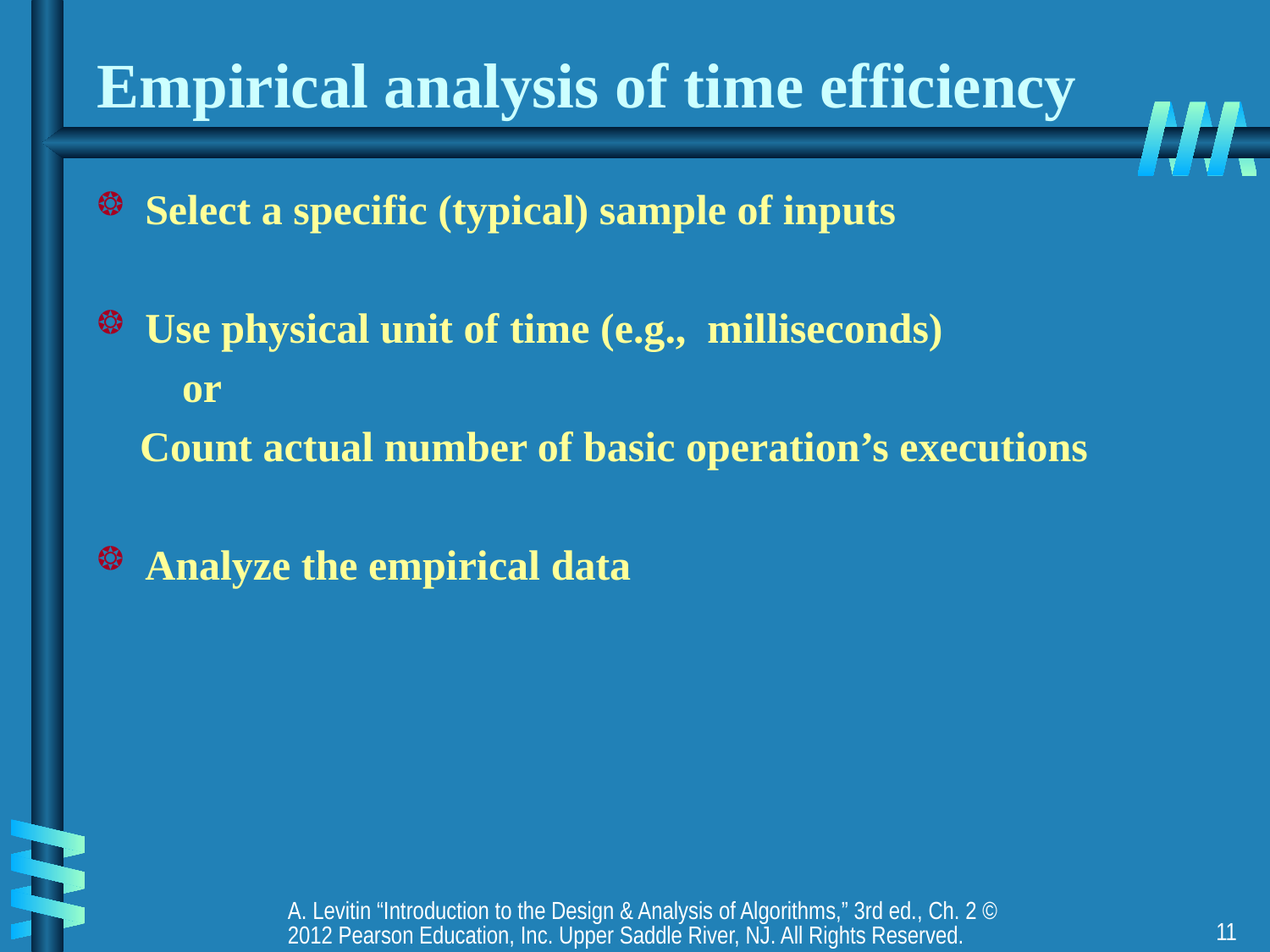

# Empirical analysis of time efficiency
Select a specific (typical) sample of inputs

Use physical unit of time (e.g.,  milliseconds)
        or
    Count actual number of basic operation’s executions

Analyze the empirical data
A. Levitin “Introduction to the Design & Analysis of Algorithms,” 3rd ed., Ch. 2 ©2012 Pearson Education, Inc. Upper Saddle River, NJ. All Rights Reserved.
11